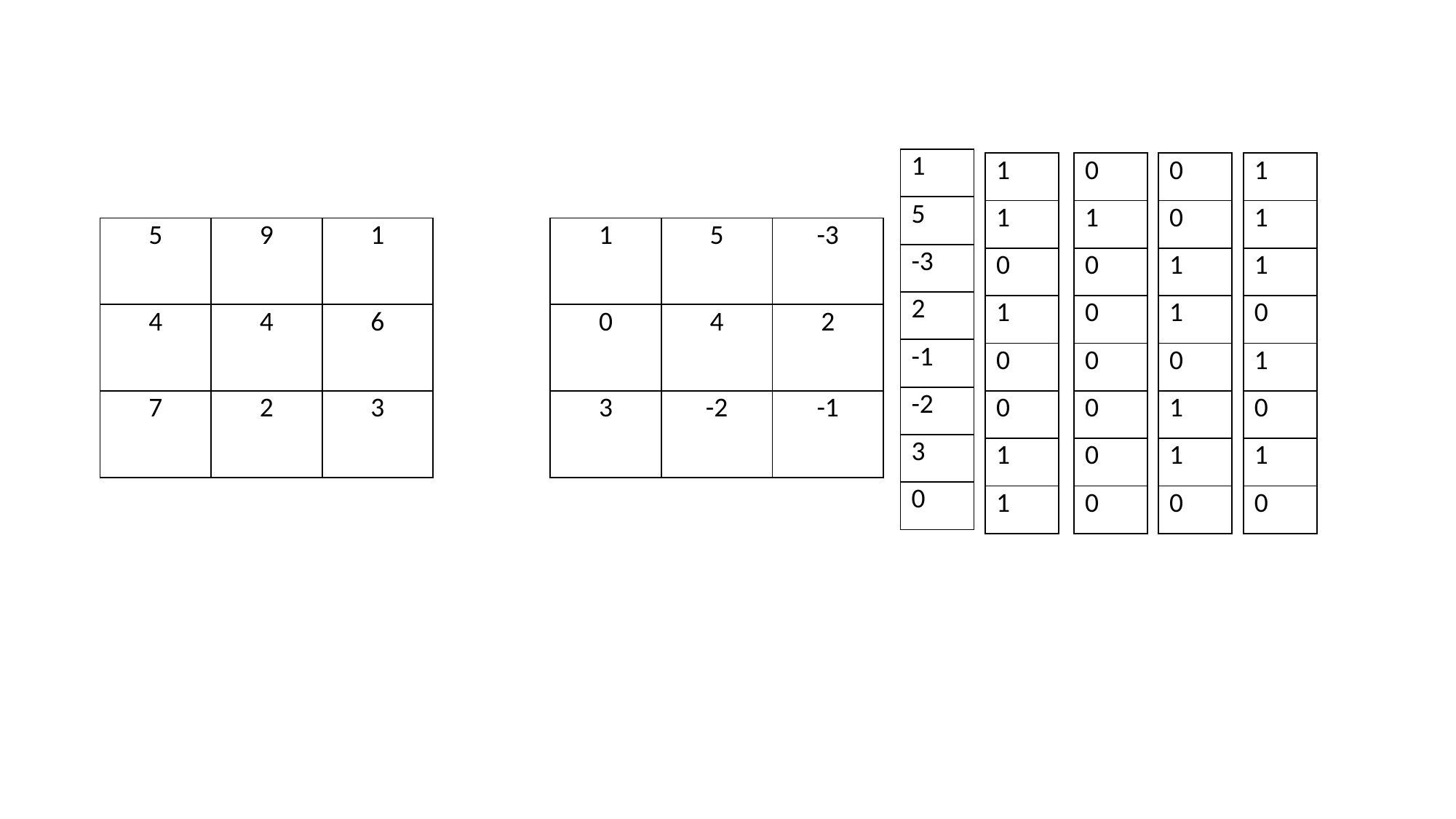

| 1 |
| --- |
| 5 |
| -3 |
| 2 |
| -1 |
| -2 |
| 3 |
| 0 |
| 1 |
| --- |
| 1 |
| 0 |
| 1 |
| 0 |
| 0 |
| 1 |
| 1 |
| 0 |
| --- |
| 1 |
| 0 |
| 0 |
| 0 |
| 0 |
| 0 |
| 0 |
| 0 |
| --- |
| 0 |
| 1 |
| 1 |
| 0 |
| 1 |
| 1 |
| 0 |
| 1 |
| --- |
| 1 |
| 1 |
| 0 |
| 1 |
| 0 |
| 1 |
| 0 |
| 5 | 9 | 1 |
| --- | --- | --- |
| 4 | 4 | 6 |
| 7 | 2 | 3 |
| 1 | 5 | -3 |
| --- | --- | --- |
| 0 | 4 | 2 |
| 3 | -2 | -1 |